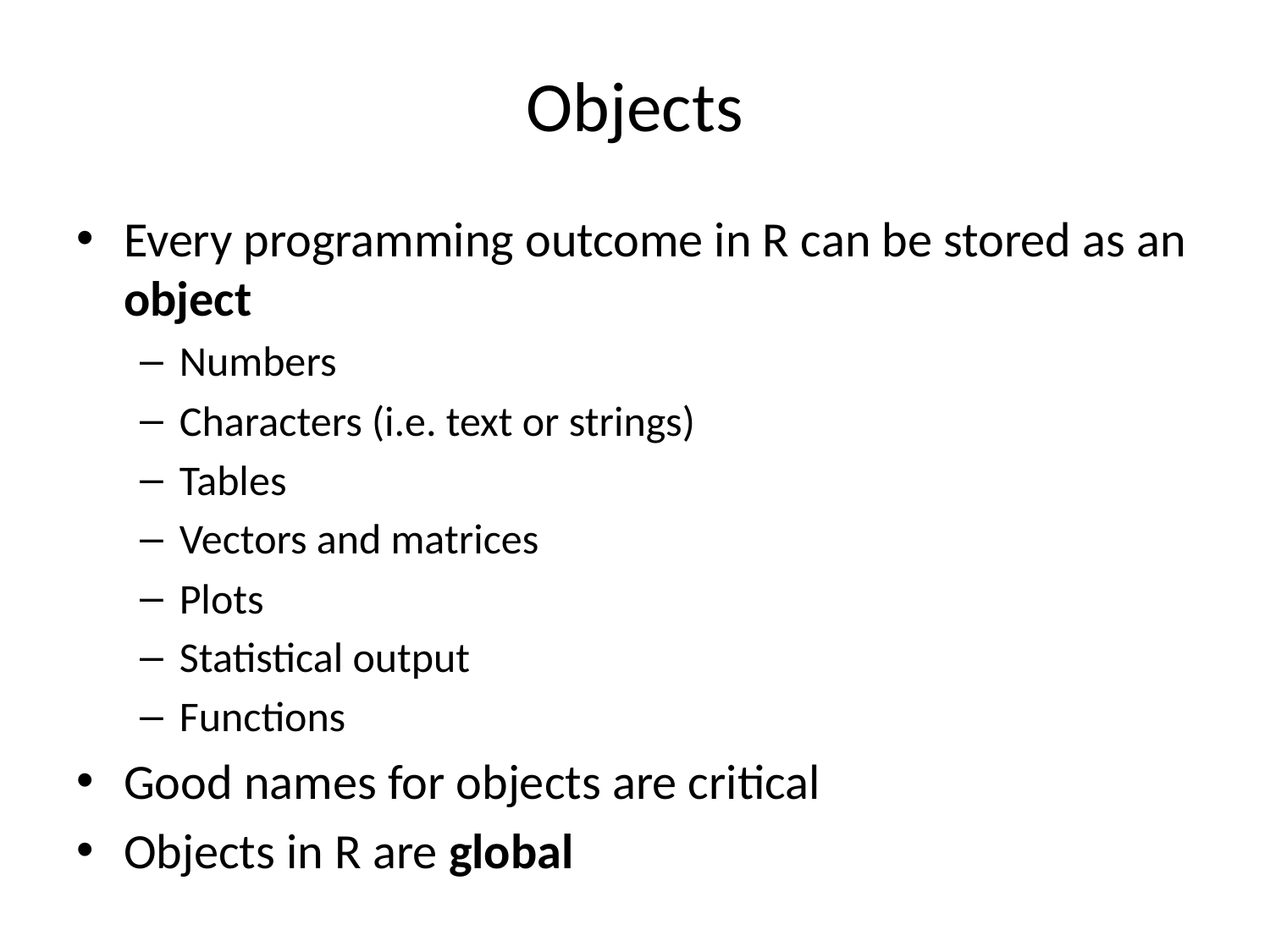

# Objects
Every programming outcome in R can be stored as an object
Numbers
Characters (i.e. text or strings)
Tables
Vectors and matrices
Plots
Statistical output
Functions
Good names for objects are critical
Objects in R are global